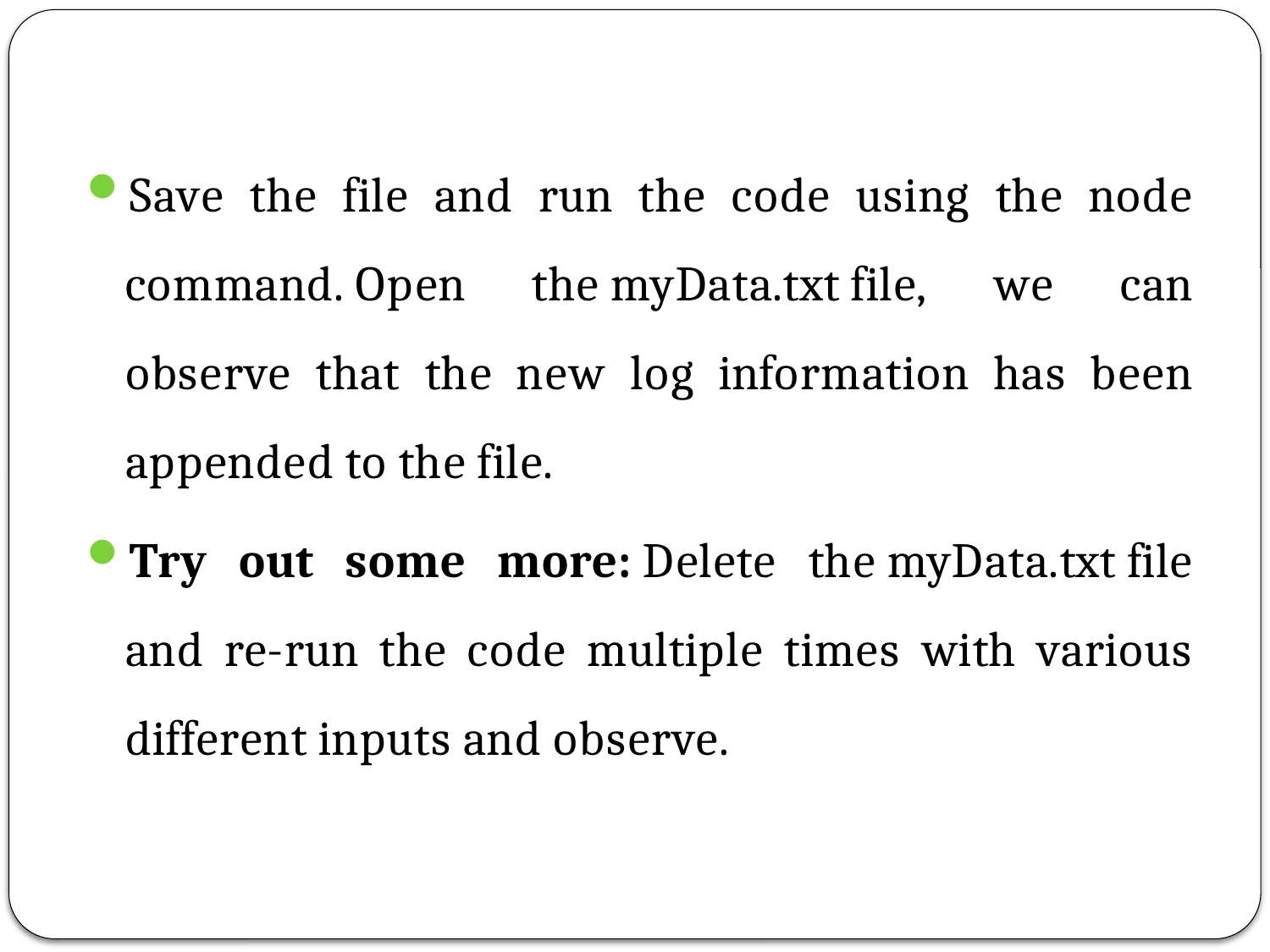

Save the file and run the code using the node command. Open the myData.txt file, we can observe that the new log information has been appended to the file.
Try out some more: Delete the myData.txt file and re-run the code multiple times with various different inputs and observe.